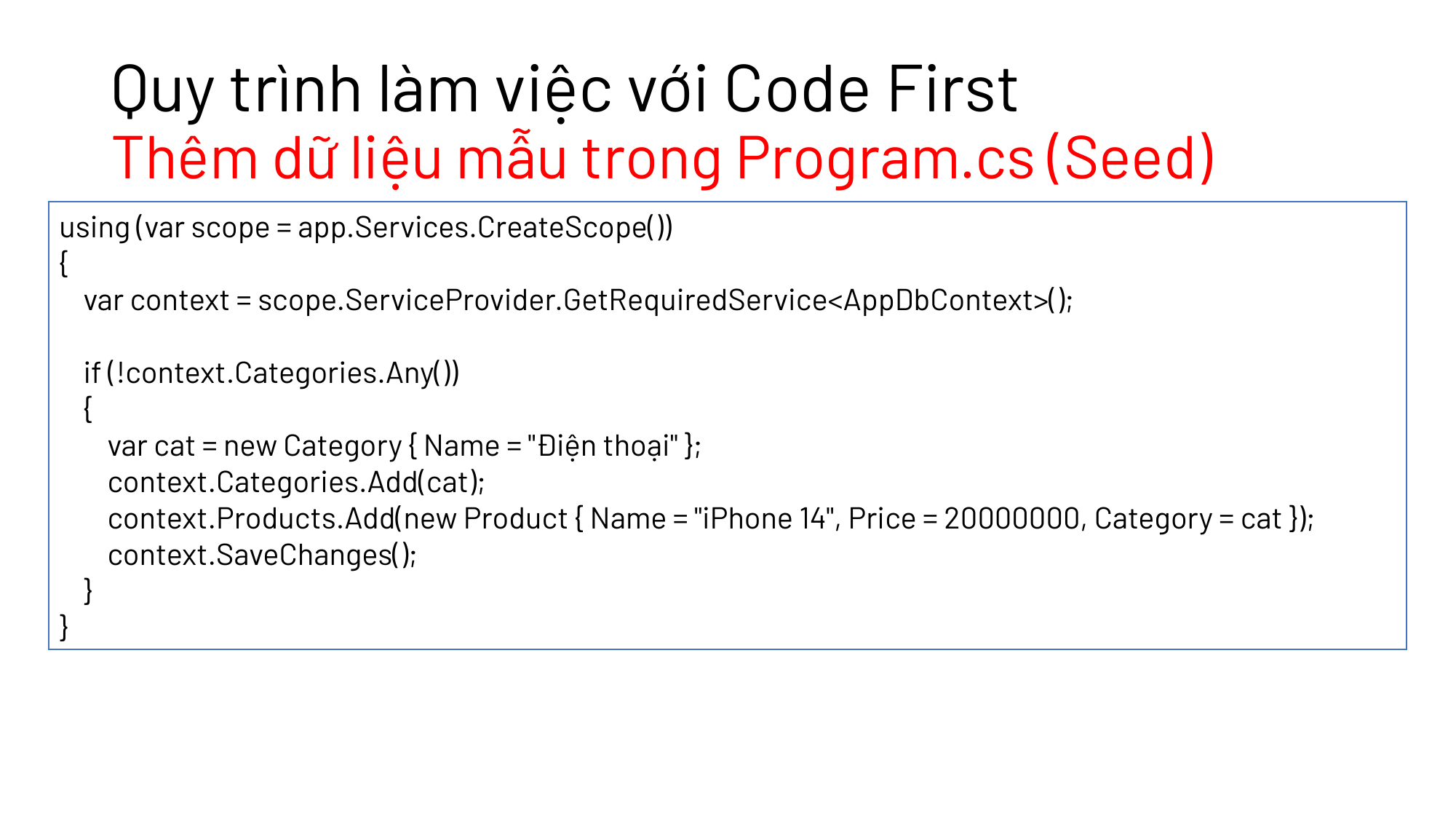

# Quy trình làm việc với Code First Thêm dữ liệu mẫu trong Program.cs (Seed)
using (var scope = app.Services.CreateScope())
{
    var context = scope.ServiceProvider.GetRequiredService<AppDbContext>();

    if (!context.Categories.Any())
    {
        var cat = new Category { Name = "Điện thoại" };
        context.Categories.Add(cat);
        context.Products.Add(new Product { Name = "iPhone 14", Price = 20000000, Category = cat });
        context.SaveChanges();
    }
}